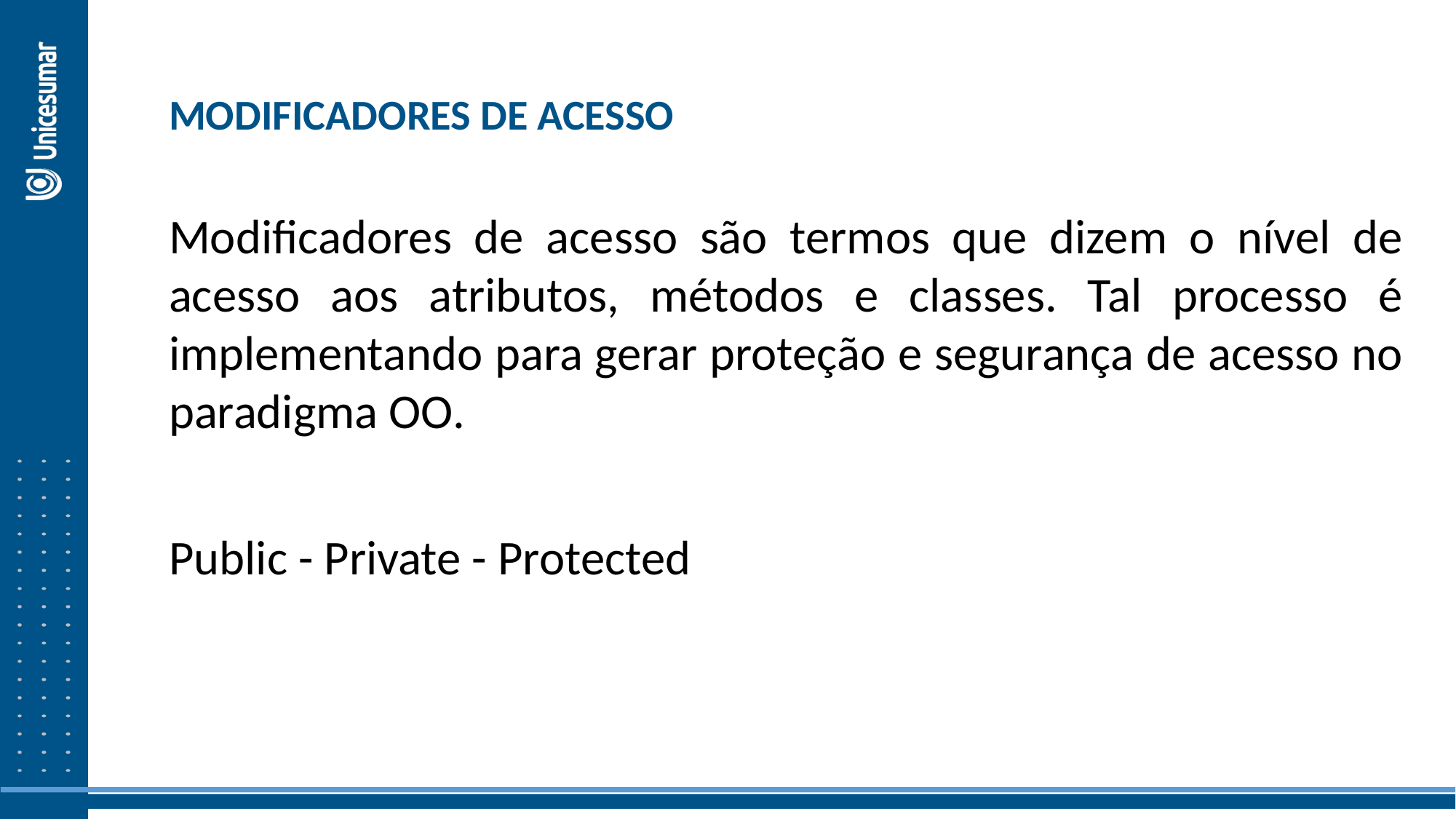

MODIFICADORES DE ACESSO
Modificadores de acesso são termos que dizem o nível de acesso aos atributos, métodos e classes. Tal processo é implementando para gerar proteção e segurança de acesso no paradigma OO.

Public - Private - Protected